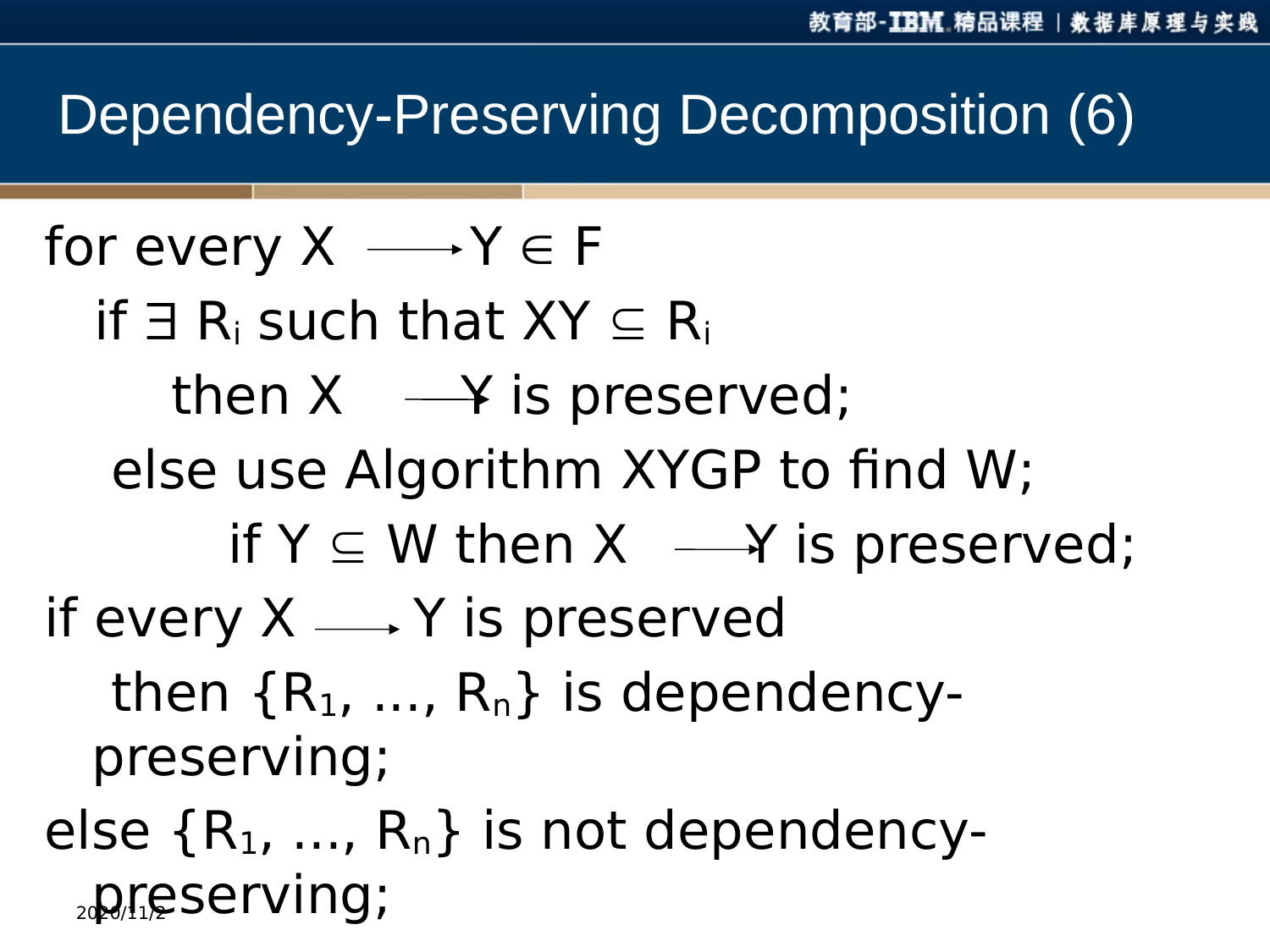

# Dependency-Preserving Decomposition (6)
for every X        Y ∈ F
   if ∃ Ri such that XY ⊆ Ri
             then X       Y is preserved;
    else use Algorithm XYGP to find W;
           if Y ⊆ W then X       Y is preserved;
if every X       Y is preserved
    then {R1, ..., Rn} is dependency-preserving;
else {R1, ..., Rn} is not dependency-preserving;